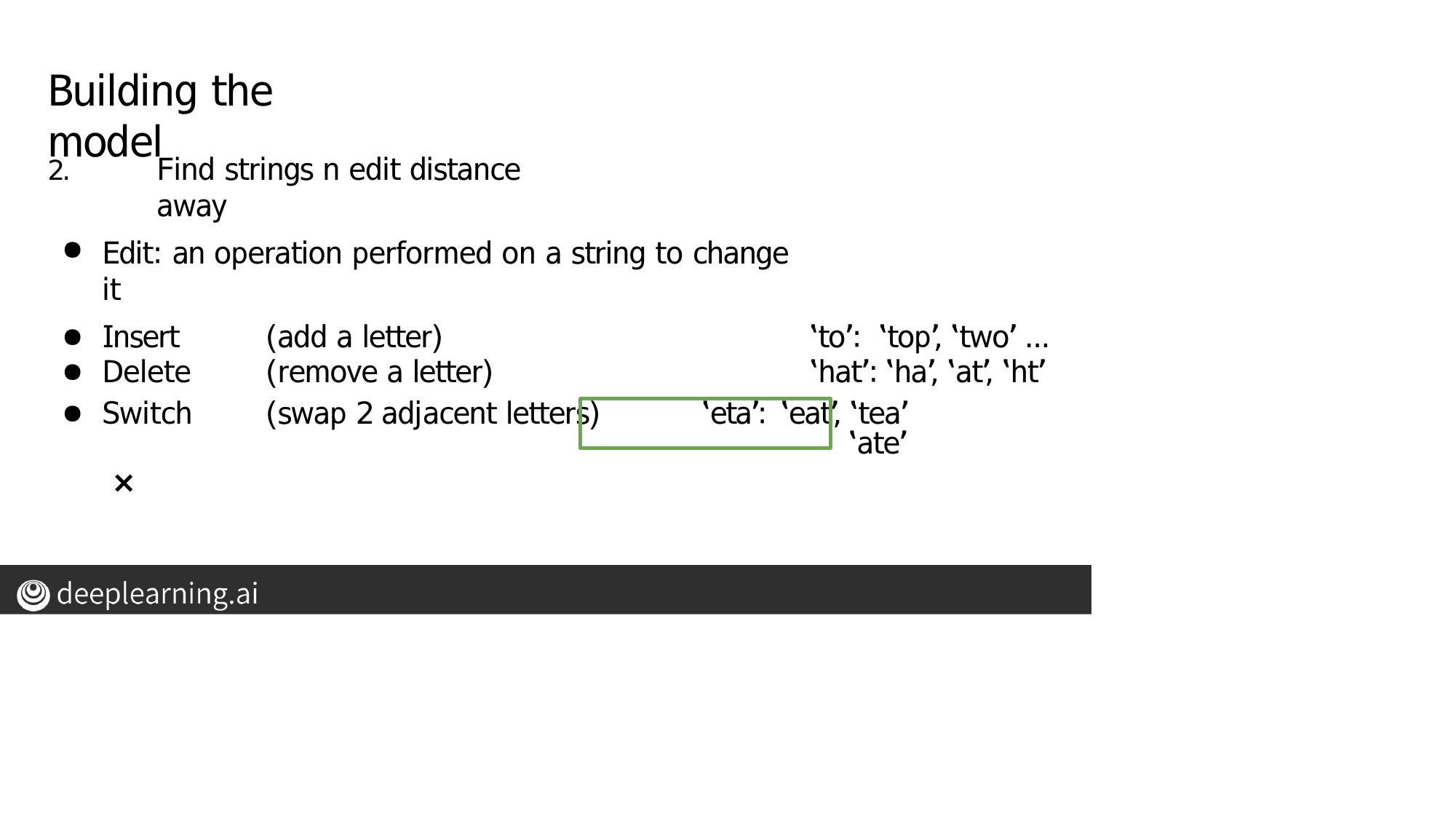

# Building the model
Find strings n edit distance away
2.
Edit: an operation performed on a string to change it
| Insert Delete | (add a letter) (remove a letter) | ‘to’: ‘top’, ‘two’ … ‘hat’: ‘ha’, ‘at’, ‘ht’ |
| --- | --- | --- |
| Switch | (swap 2 adjacent letters) | ‘eta’: ‘eat’, ‘tea’ ‘ate’ |
| ❌ |  |  |